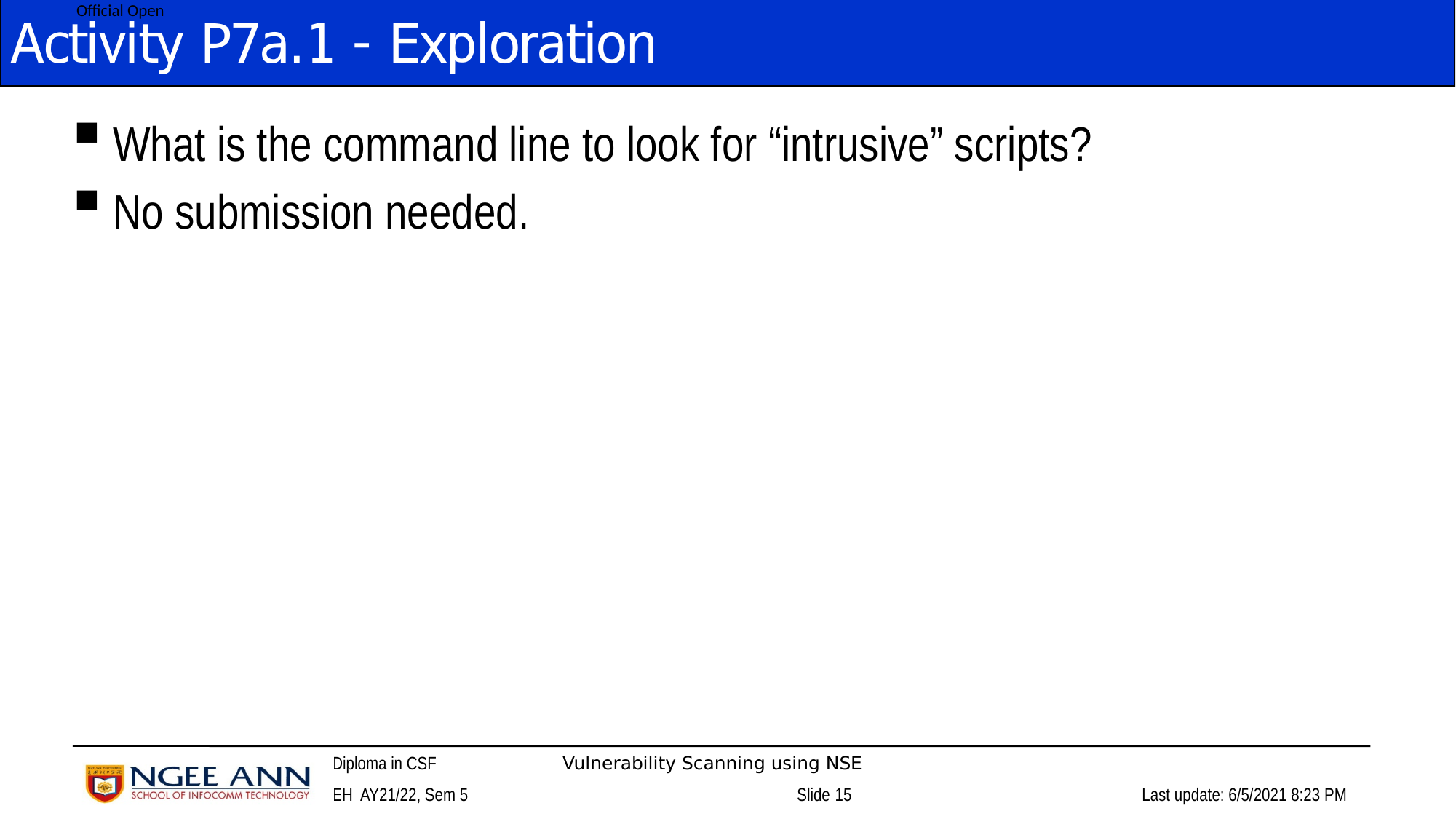

# Activity P7a.1 - Exploration
What is the command line to look for “intrusive” scripts?
No submission needed.